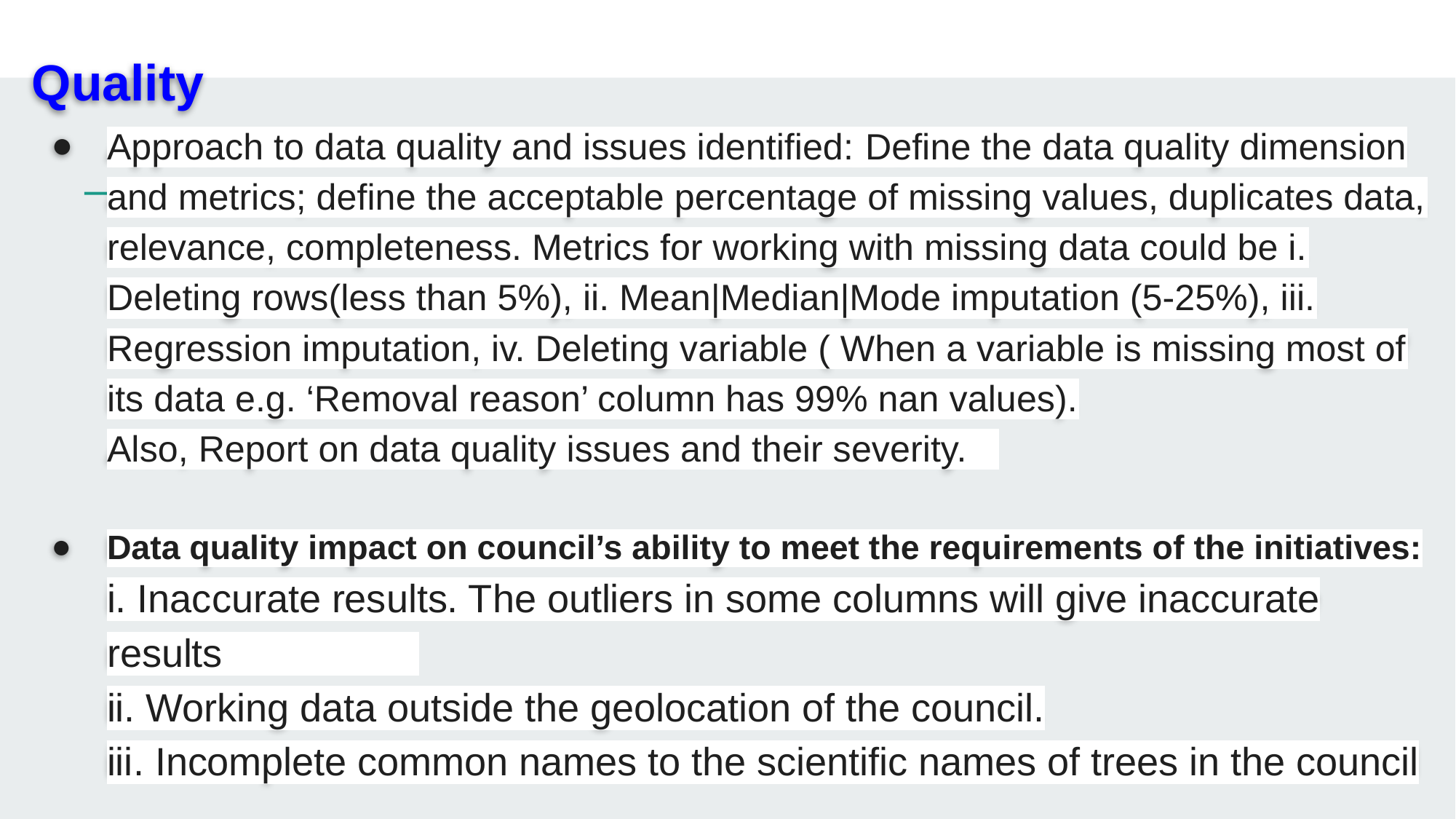

# Quality
Approach to data quality and issues identified: Define the data quality dimension and metrics; define the acceptable percentage of missing values, duplicates data, relevance, completeness. Metrics for working with missing data could be i. Deleting rows(less than 5%), ii. Mean|Median|Mode imputation (5-25%), iii. Regression imputation, iv. Deleting variable ( When a variable is missing most of its data e.g. ‘Removal reason’ column has 99% nan values).
Also, Report on data quality issues and their severity.
Data quality impact on council’s ability to meet the requirements of the initiatives:
i. Inaccurate results. The outliers in some columns will give inaccurate results
ii. Working data outside the geolocation of the council.
iii. Incomplete common names to the scientific names of trees in the council